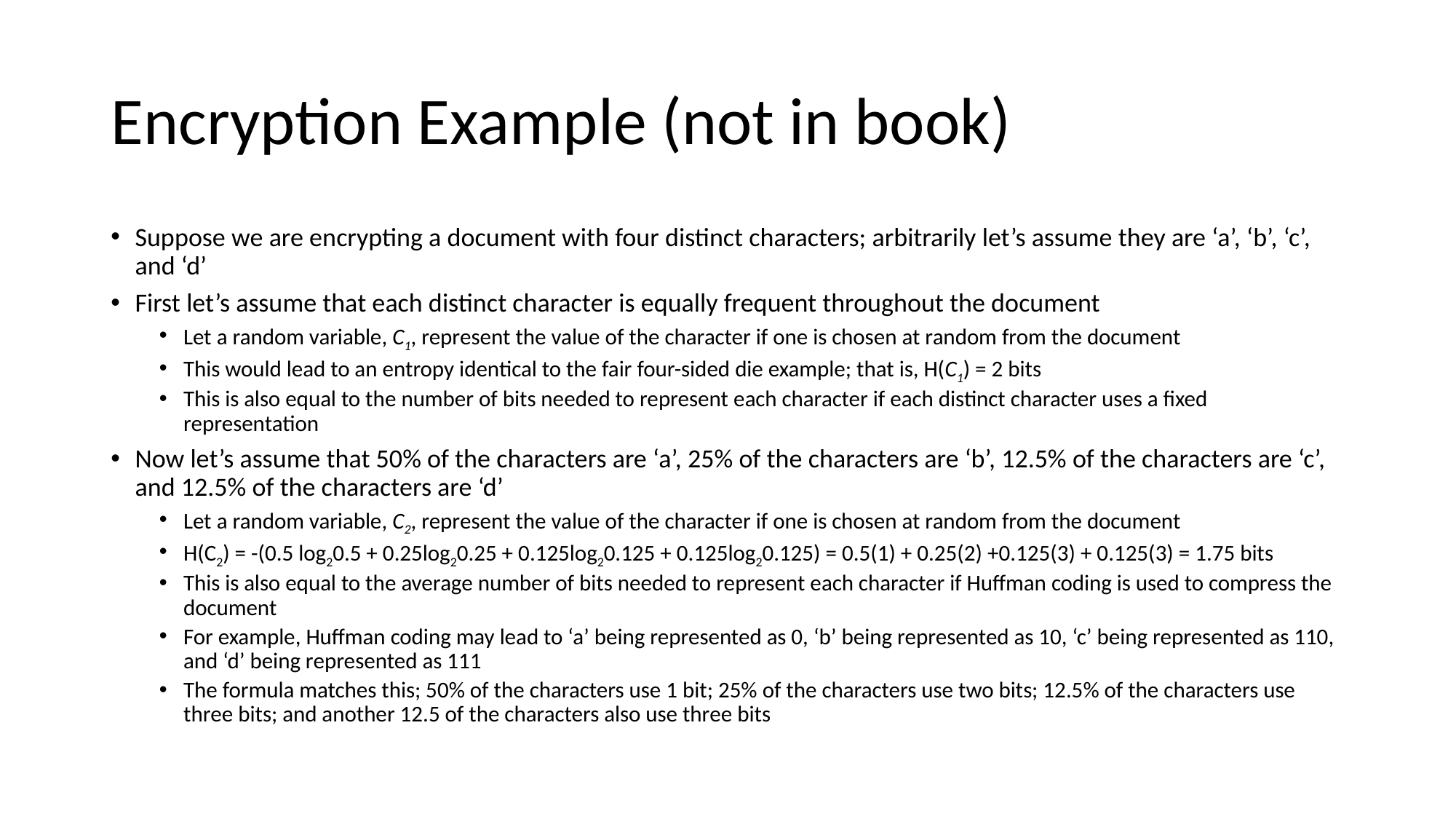

# Encryption Example (not in book)
Suppose we are encrypting a document with four distinct characters; arbitrarily let’s assume they are ‘a’, ‘b’, ‘c’, and ‘d’
First let’s assume that each distinct character is equally frequent throughout the document
Let a random variable, C1, represent the value of the character if one is chosen at random from the document
This would lead to an entropy identical to the fair four-sided die example; that is, H(C1) = 2 bits
This is also equal to the number of bits needed to represent each character if each distinct character uses a fixed representation
Now let’s assume that 50% of the characters are ‘a’, 25% of the characters are ‘b’, 12.5% of the characters are ‘c’, and 12.5% of the characters are ‘d’
Let a random variable, C2, represent the value of the character if one is chosen at random from the document
H(C2) = -(0.5 log20.5 + 0.25log20.25 + 0.125log20.125 + 0.125log20.125) = 0.5(1) + 0.25(2) +0.125(3) + 0.125(3) = 1.75 bits
This is also equal to the average number of bits needed to represent each character if Huffman coding is used to compress the document
For example, Huffman coding may lead to ‘a’ being represented as 0, ‘b’ being represented as 10, ‘c’ being represented as 110, and ‘d’ being represented as 111
The formula matches this; 50% of the characters use 1 bit; 25% of the characters use two bits; 12.5% of the characters use three bits; and another 12.5 of the characters also use three bits